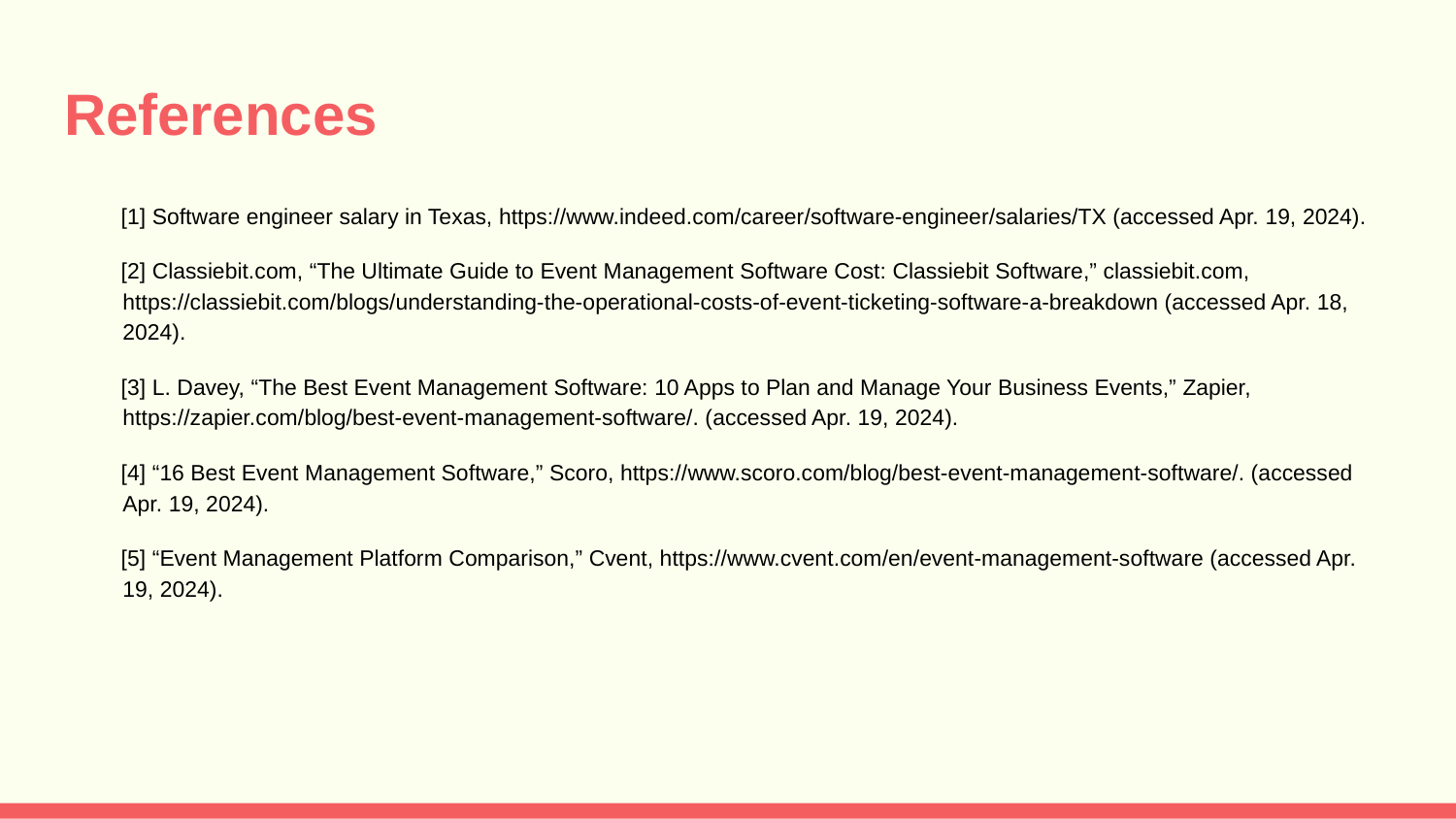

# References
[1] Software engineer salary in Texas, https://www.indeed.com/career/software-engineer/salaries/TX (accessed Apr. 19, 2024).
[2] Classiebit.com, “The Ultimate Guide to Event Management Software Cost: Classiebit Software,” classiebit.com, https://classiebit.com/blogs/understanding-the-operational-costs-of-event-ticketing-software-a-breakdown (accessed Apr. 18, 2024).
[3] L. Davey, “The Best Event Management Software: 10 Apps to Plan and Manage Your Business Events,” Zapier, https://zapier.com/blog/best-event-management-software/. (accessed Apr. 19, 2024).
[4] “16 Best Event Management Software,” Scoro, https://www.scoro.com/blog/best-event-management-software/. (accessed Apr. 19, 2024).
[5] “Event Management Platform Comparison,” Cvent, https://www.cvent.com/en/event-management-software (accessed Apr. 19, 2024).